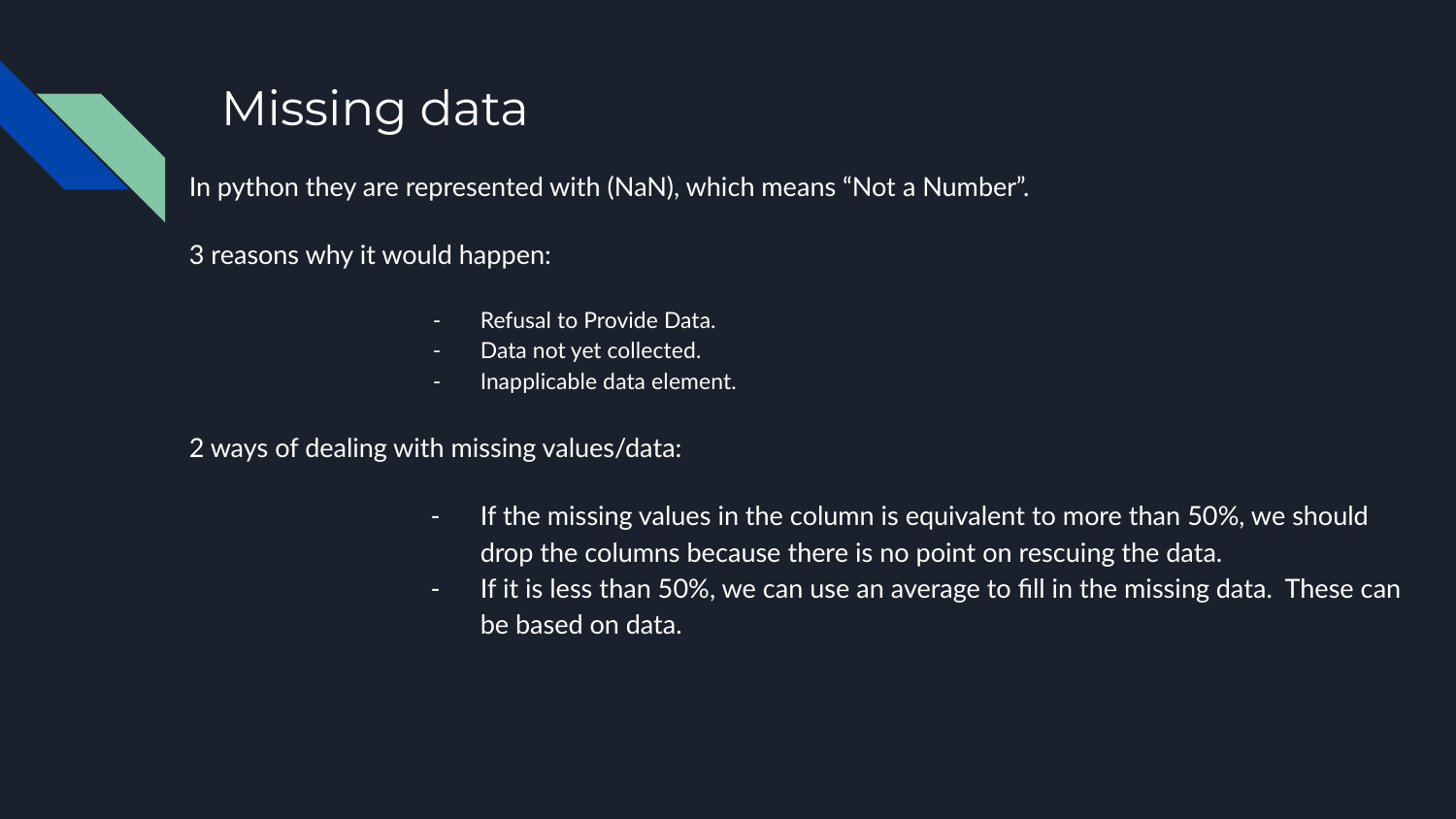

# Missing data
In python they are represented with (NaN), which means “Not a Number”.
3 reasons why it would happen:
Refusal to Provide Data.
Data not yet collected.
Inapplicable data element.
2 ways of dealing with missing values/data:
If the missing values in the column is equivalent to more than 50%, we should drop the columns because there is no point on rescuing the data.
If it is less than 50%, we can use an average to fill in the missing data.  These can be based on data.